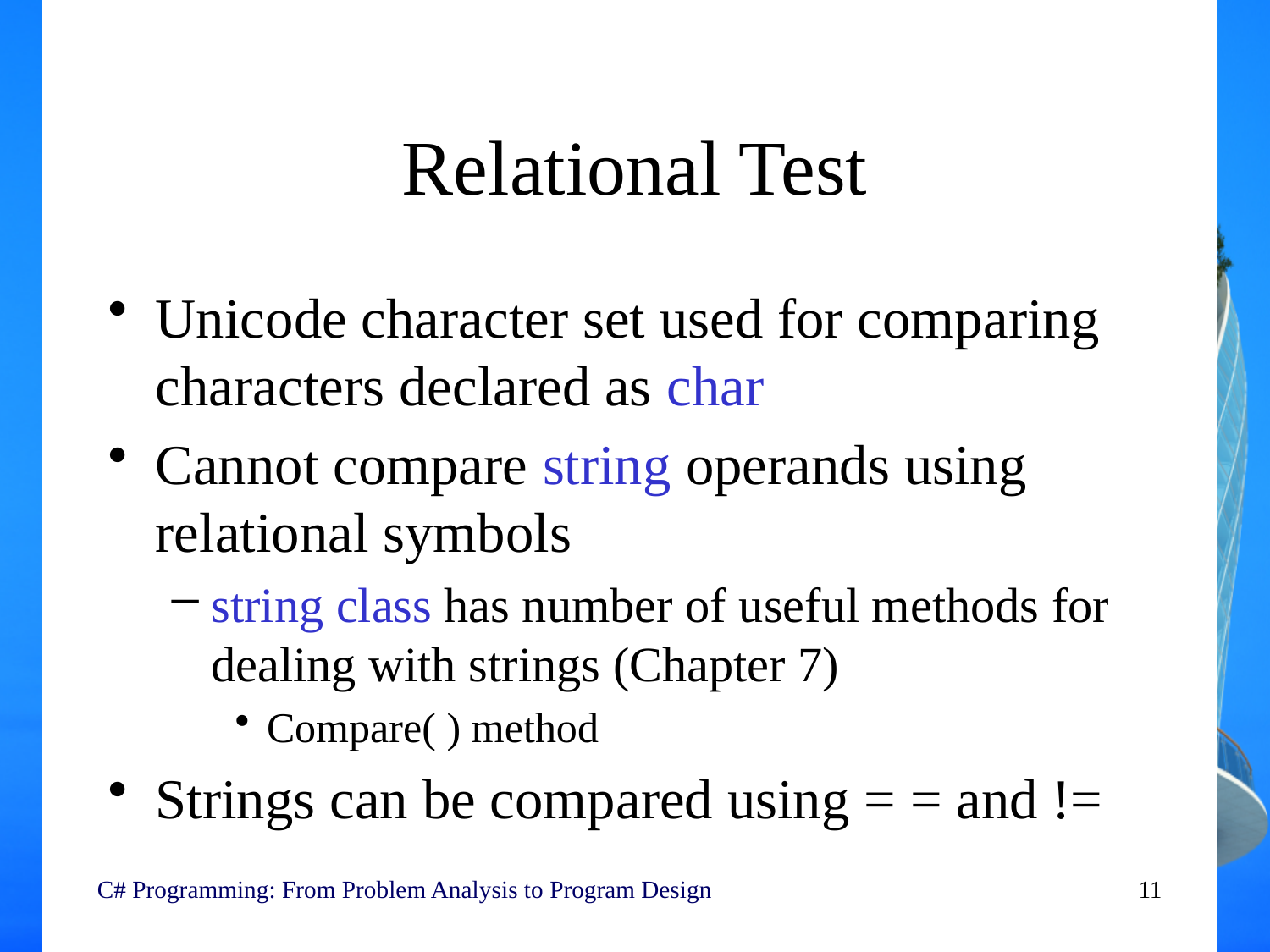

# Relational Test
Unicode character set used for comparing  characters declared as char
Cannot compare string operands using relational symbols
string class has number of useful methods for dealing with strings (Chapter 7)
Compare( ) method
Strings can be compared using = = and !=
C# Programming: From Problem Analysis to Program Design

11